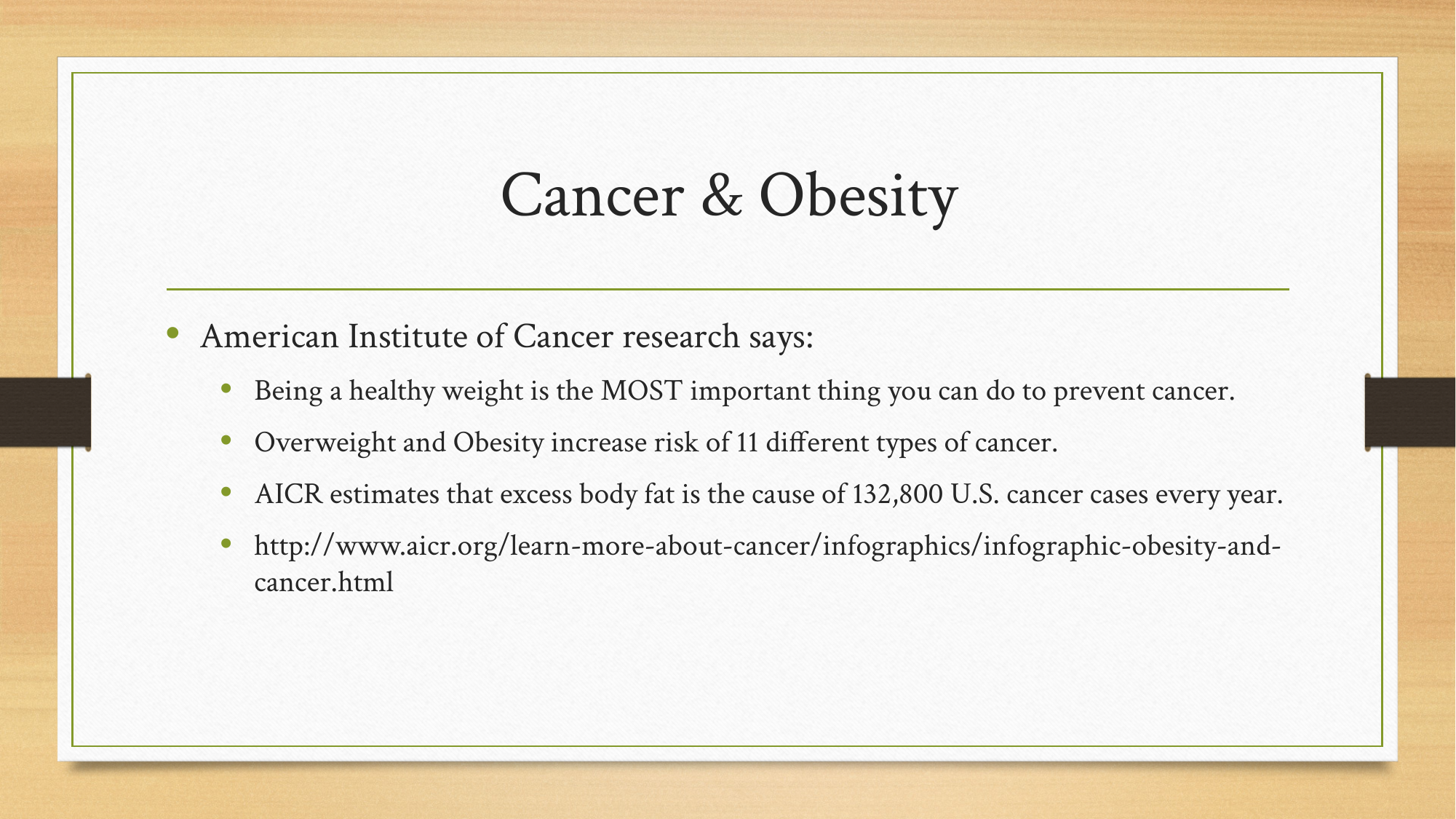

# Cancer & Obesity
American Institute of Cancer research says:
Being a healthy weight is the MOST important thing you can do to prevent cancer.
Overweight and Obesity increase risk of 11 different types of cancer.
AICR estimates that excess body fat is the cause of 132,800 U.S. cancer cases every year.
http://www.aicr.org/learn-more-about-cancer/infographics/infographic-obesity-and-cancer.html